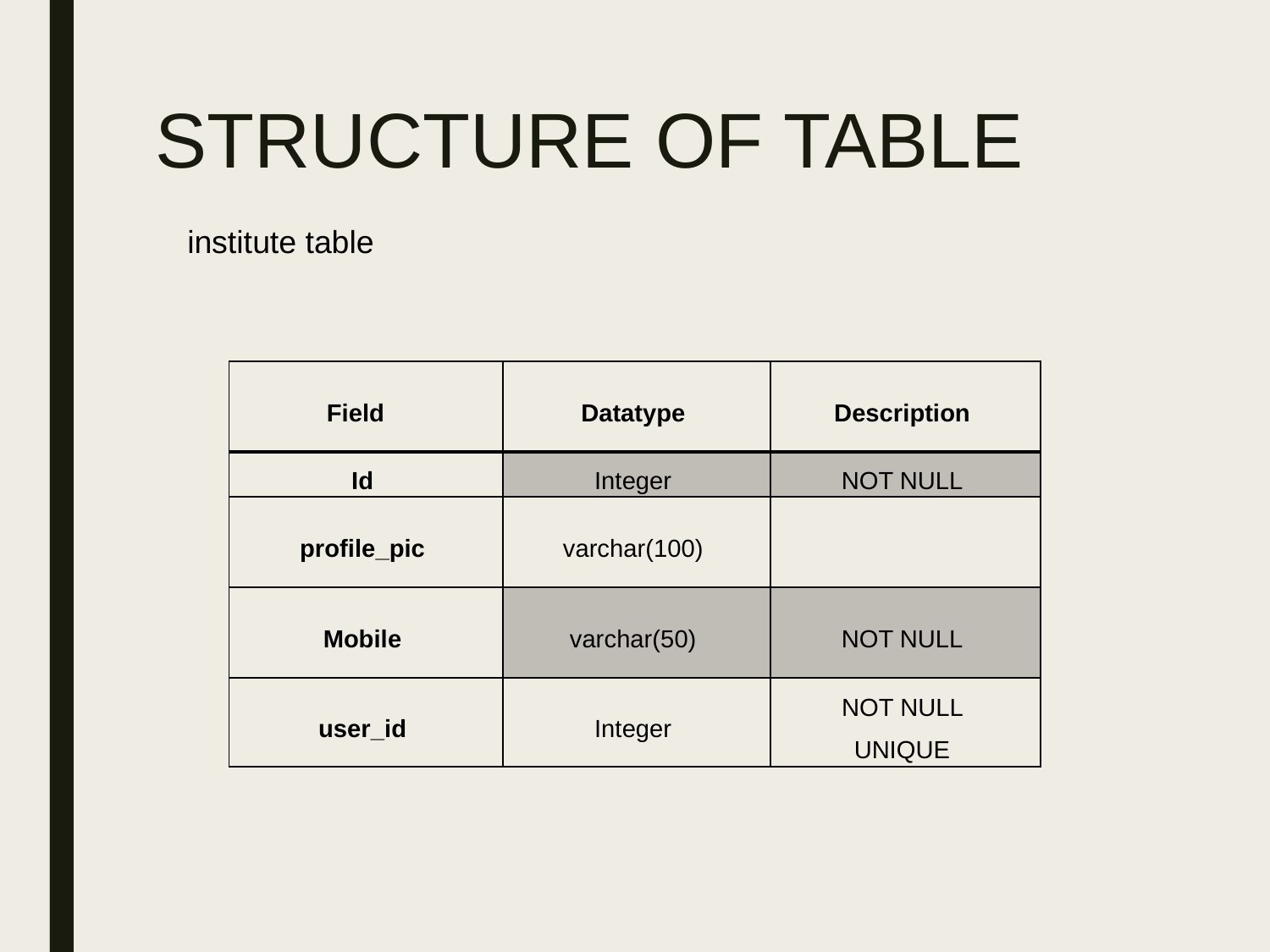

# STRUCTURE OF TABLE
institute table
| Field | Datatype | Description |
| --- | --- | --- |
| Id | Integer | NOT NULL |
| profile\_pic | varchar(100) |  |
| Mobile | varchar(50) | NOT NULL |
| user\_id | Integer | NOT NULL UNIQUE |